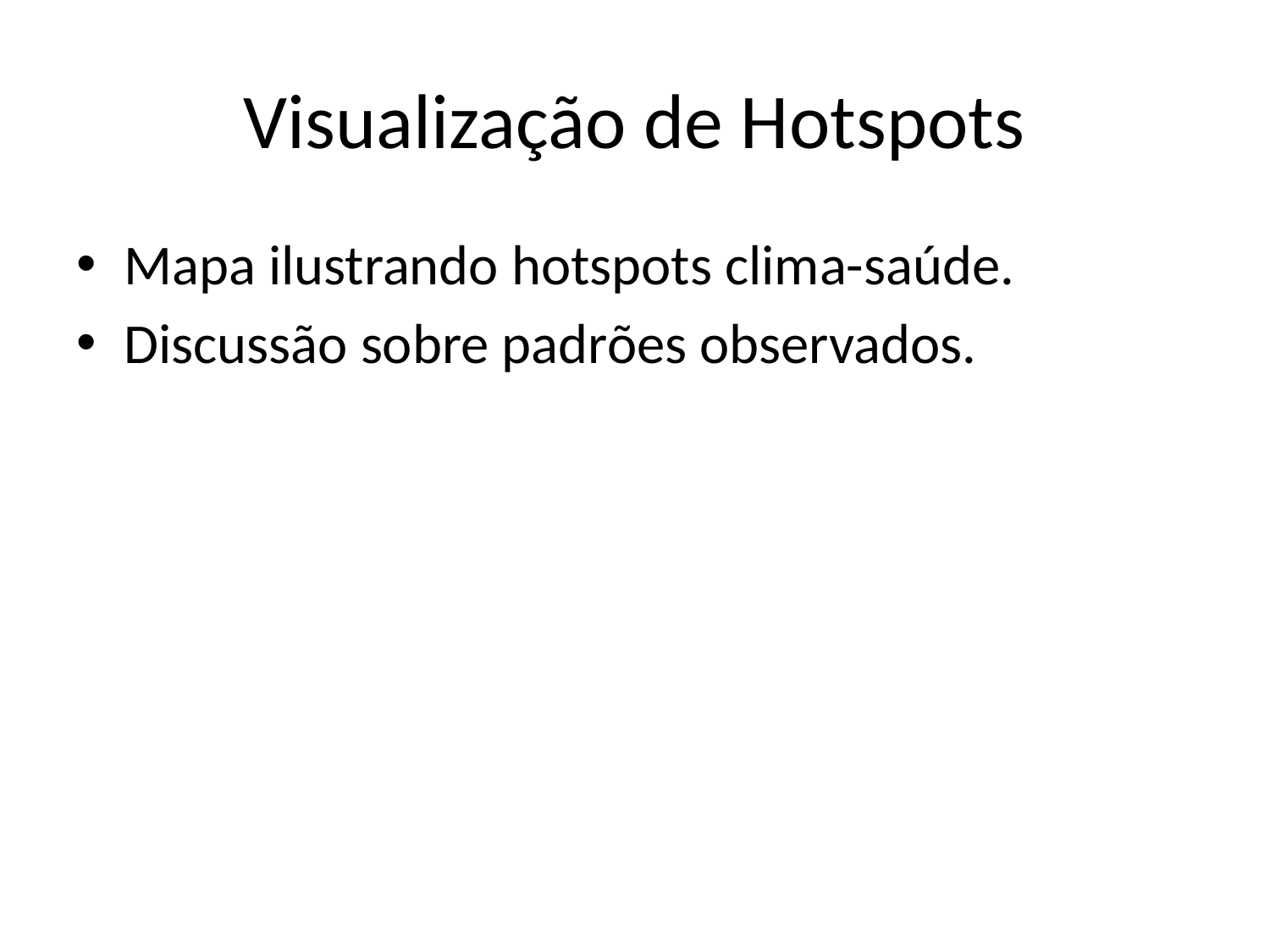

# Visualização de Hotspots
Mapa ilustrando hotspots clima-saúde.
Discussão sobre padrões observados.